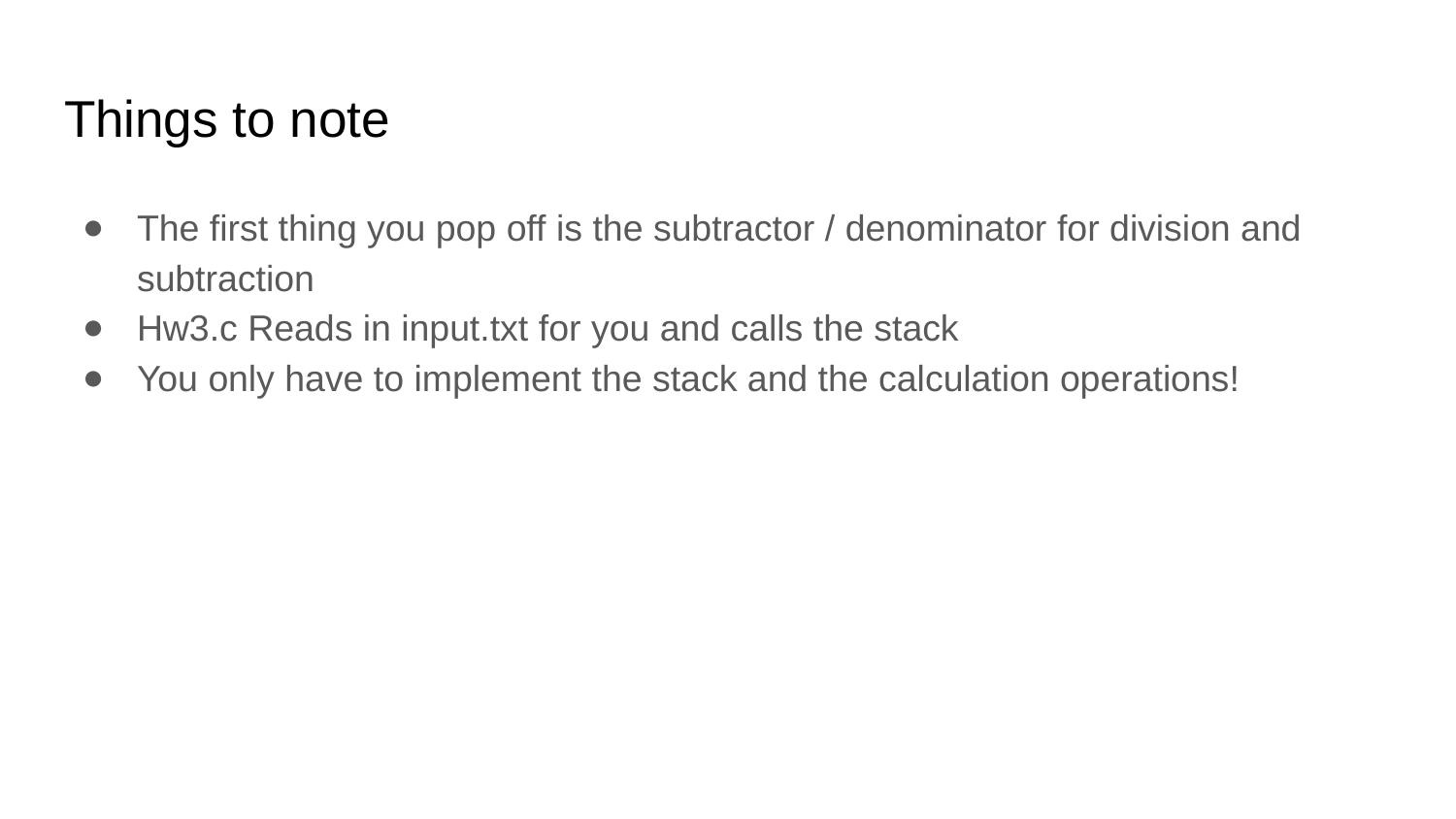

# Things to note
The first thing you pop off is the subtractor / denominator for division and subtraction
Hw3.c Reads in input.txt for you and calls the stack
You only have to implement the stack and the calculation operations!